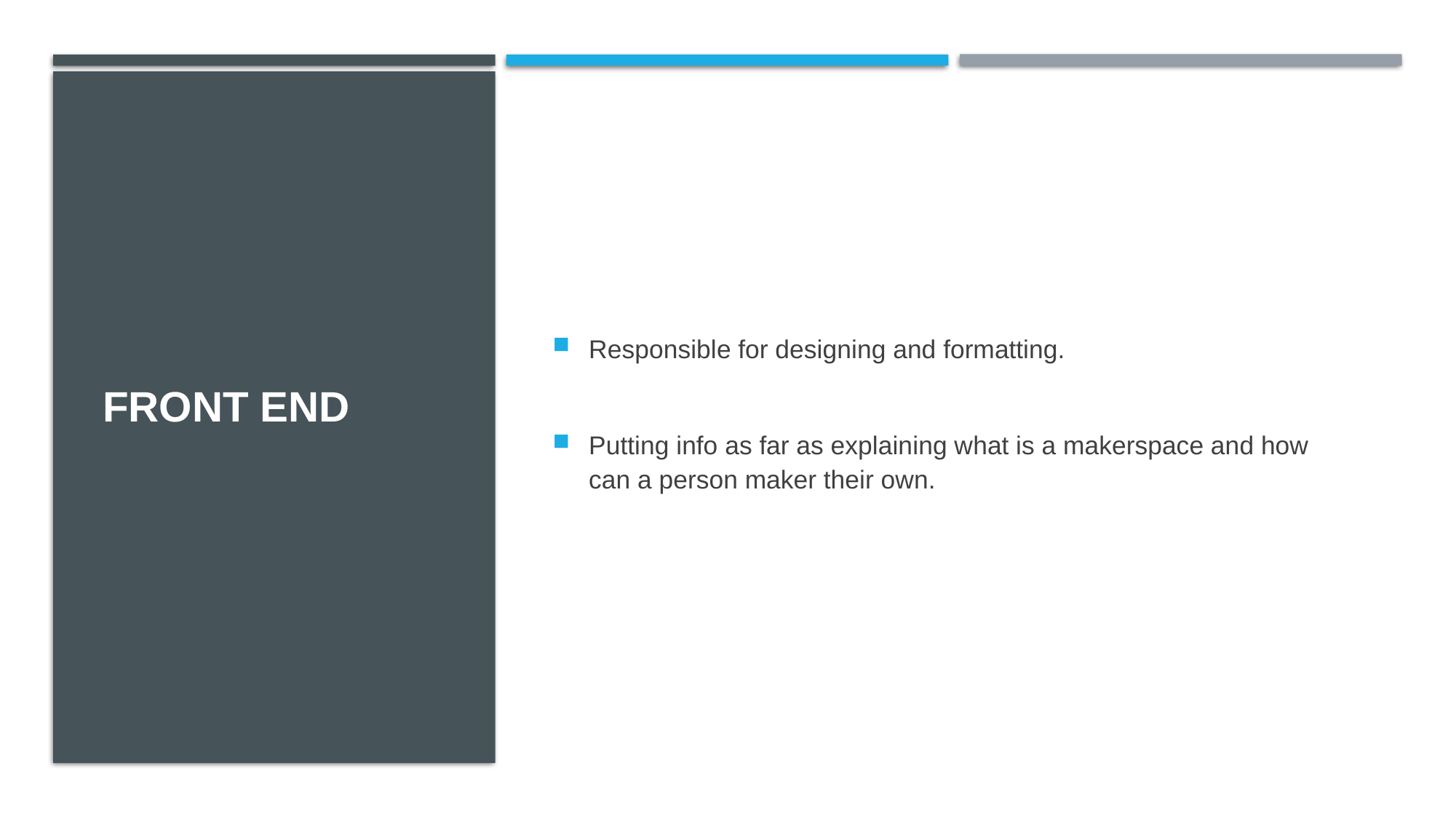

# Front End
Responsible for designing and formatting.

Putting info as far as explaining what is a makerspace and how can a person maker their own.